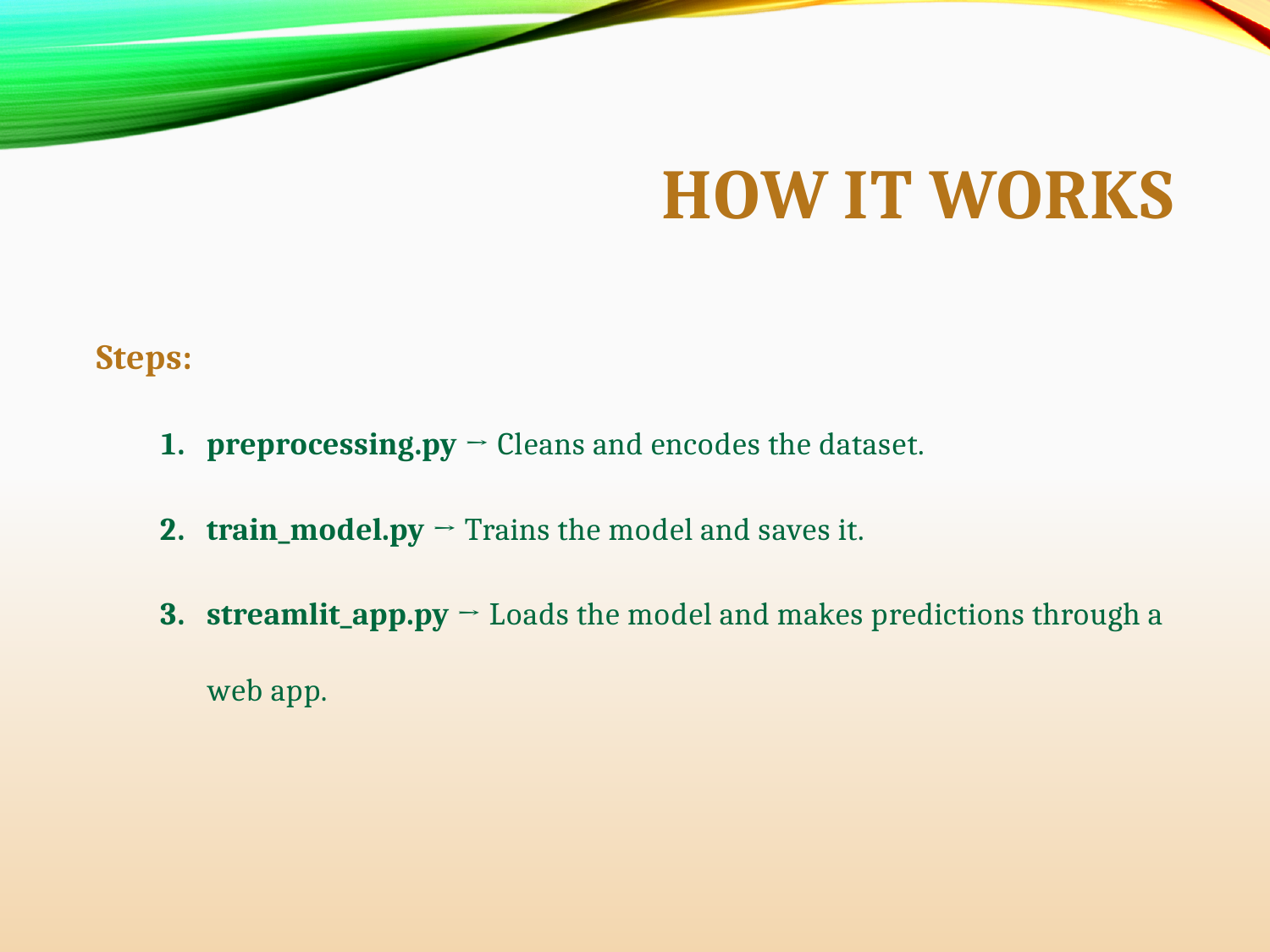

# How it works
Steps:
preprocessing.py → Cleans and encodes the dataset.
train_model.py → Trains the model and saves it.
streamlit_app.py → Loads the model and makes predictions through a web app.